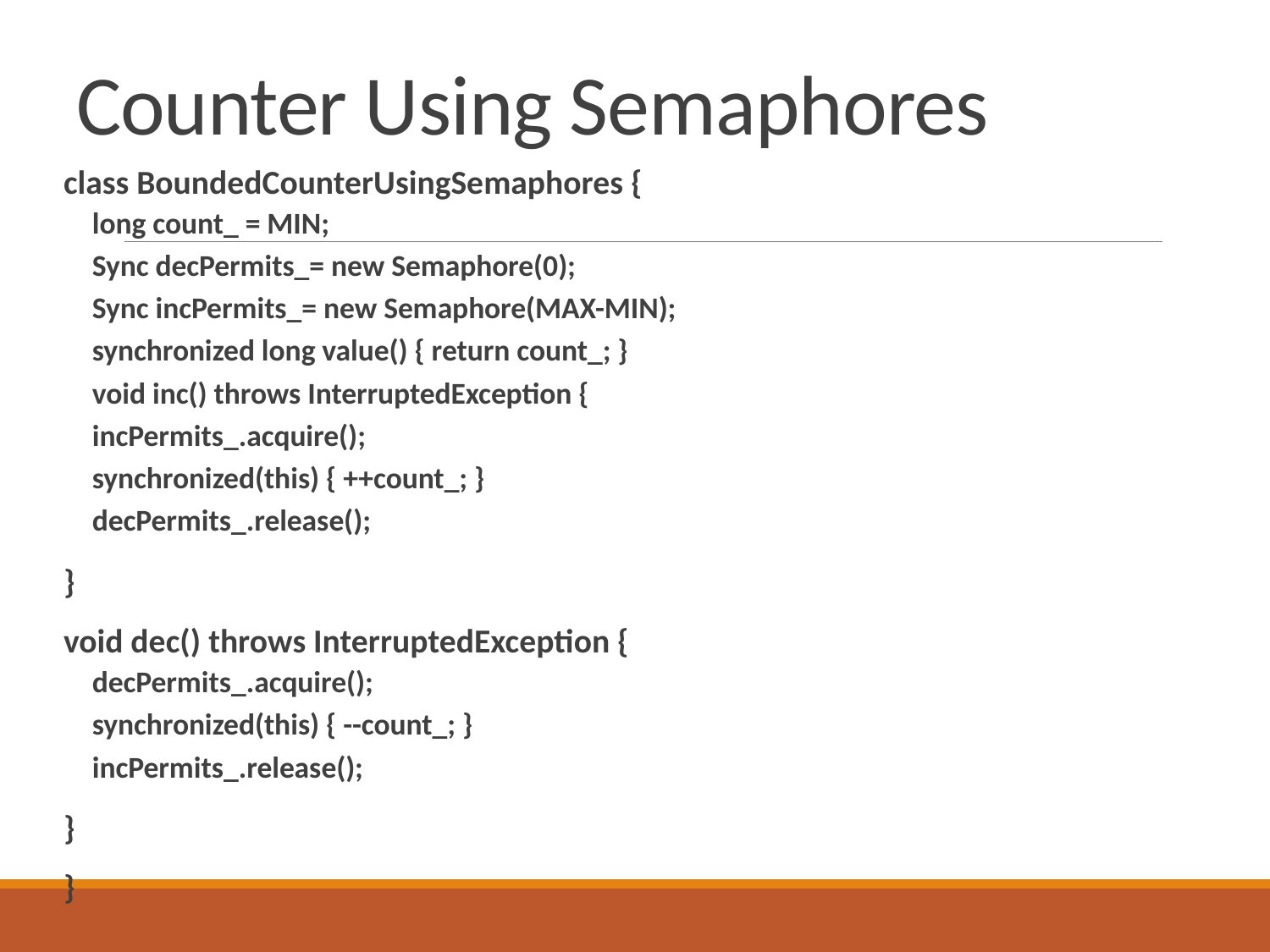

# Counter Using Semaphores
class BoundedCounterUsingSemaphores {
long count_ = MIN;
Sync decPermits_= new Semaphore(0);
Sync incPermits_= new Semaphore(MAX-MIN);
synchronized long value() { return count_; }
void inc() throws InterruptedException {
incPermits_.acquire();
synchronized(this) { ++count_; }
decPermits_.release();
}
void dec() throws InterruptedException {
decPermits_.acquire();
synchronized(this) { --count_; }
incPermits_.release();
}
}